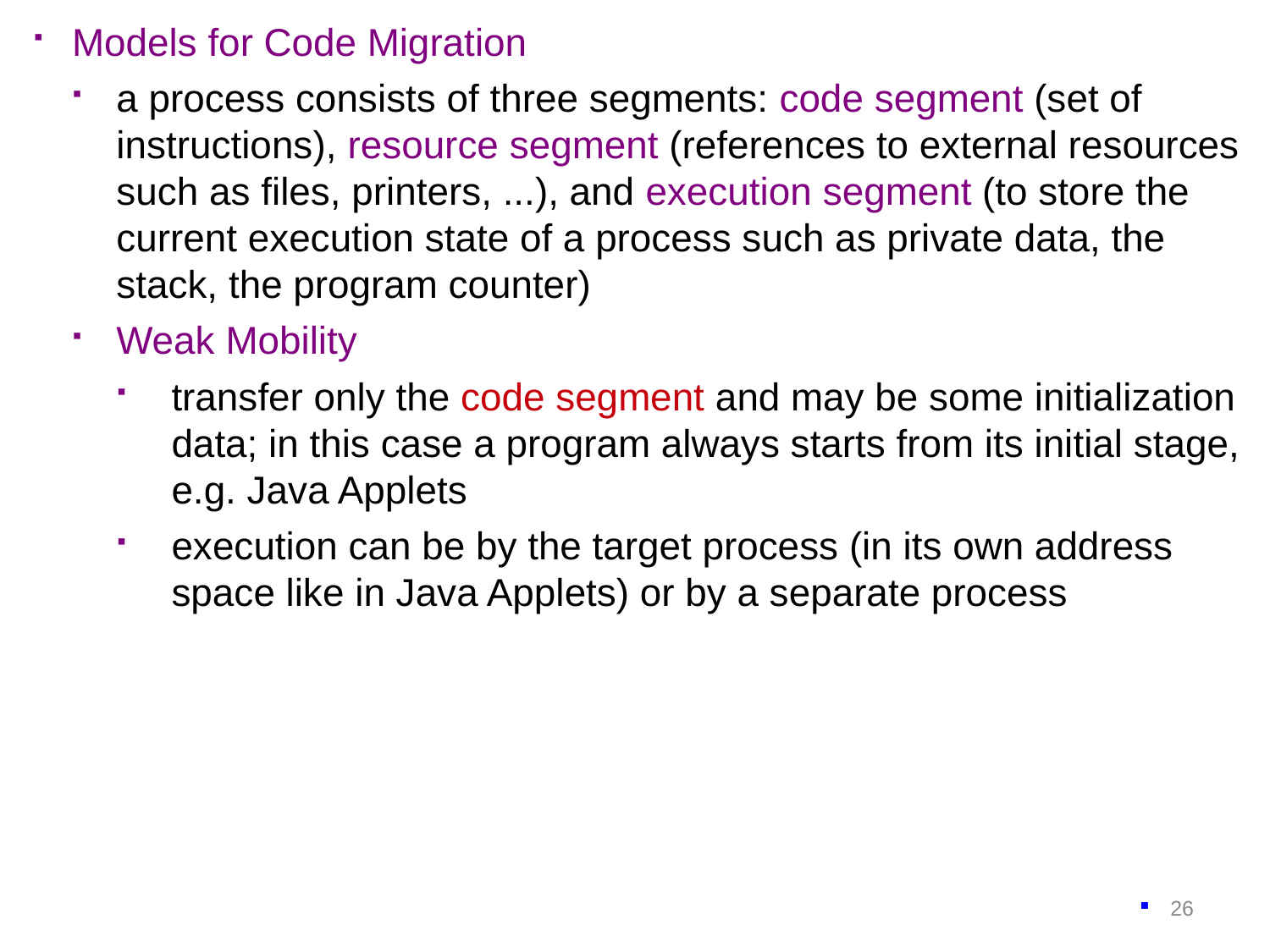

Models for Code Migration
a process consists of three segments: code segment (set of instructions), resource segment (references to external resources such as files, printers, ...), and execution segment (to store the current execution state of a process such as private data, the stack, the program counter)
Weak Mobility
transfer only the code segment and may be some initialization data; in this case a program always starts from its initial stage, e.g. Java Applets
execution can be by the target process (in its own address space like in Java Applets) or by a separate process
26